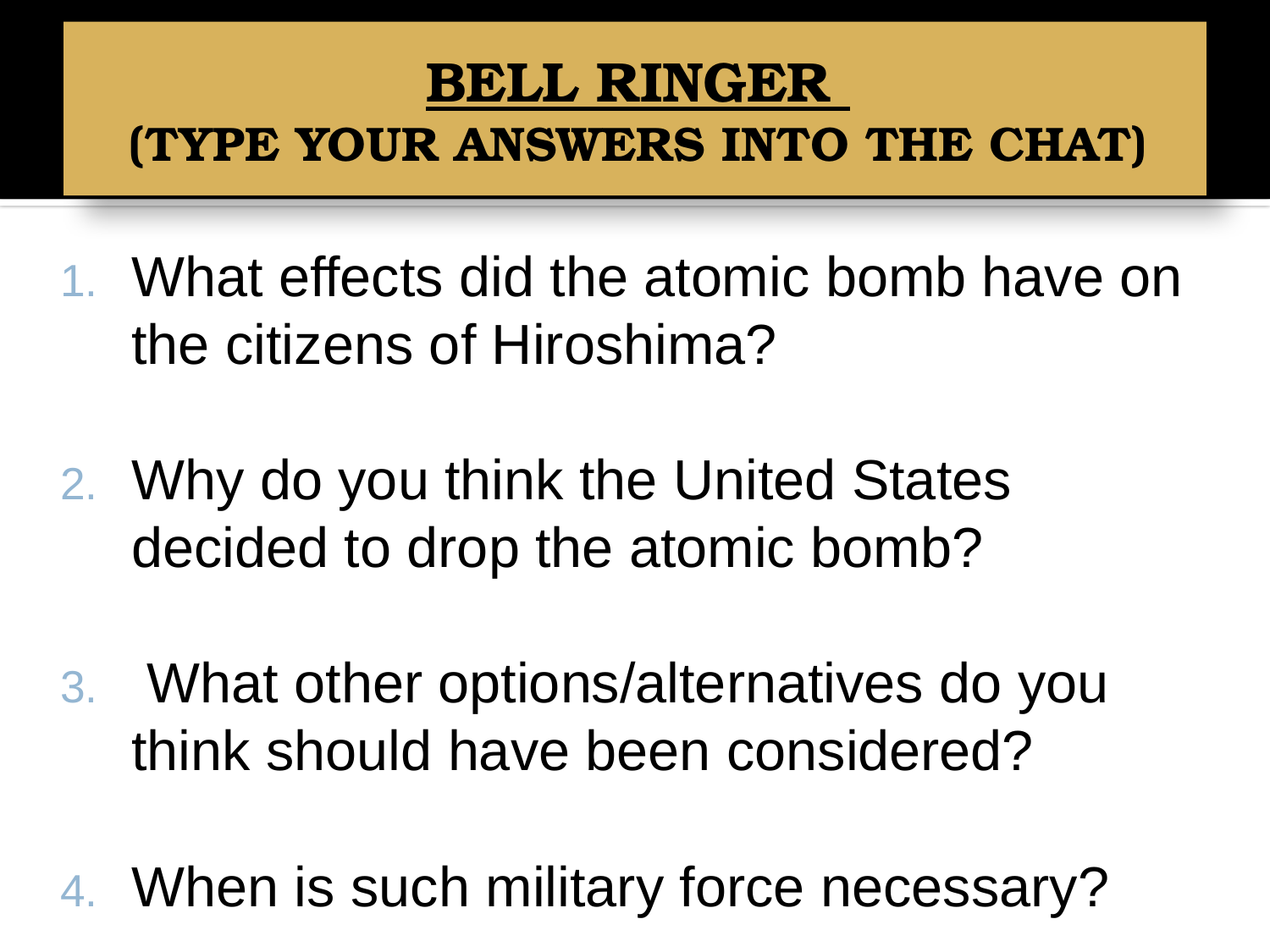

# BELL RINGER (TYPE YOUR ANSWERS INTO THE CHAT)
What effects did the atomic bomb have on the citizens of Hiroshima?

Why do you think the United States decided to drop the atomic bomb?

 What other options/alternatives do you think should have been considered?

When is such military force necessary?